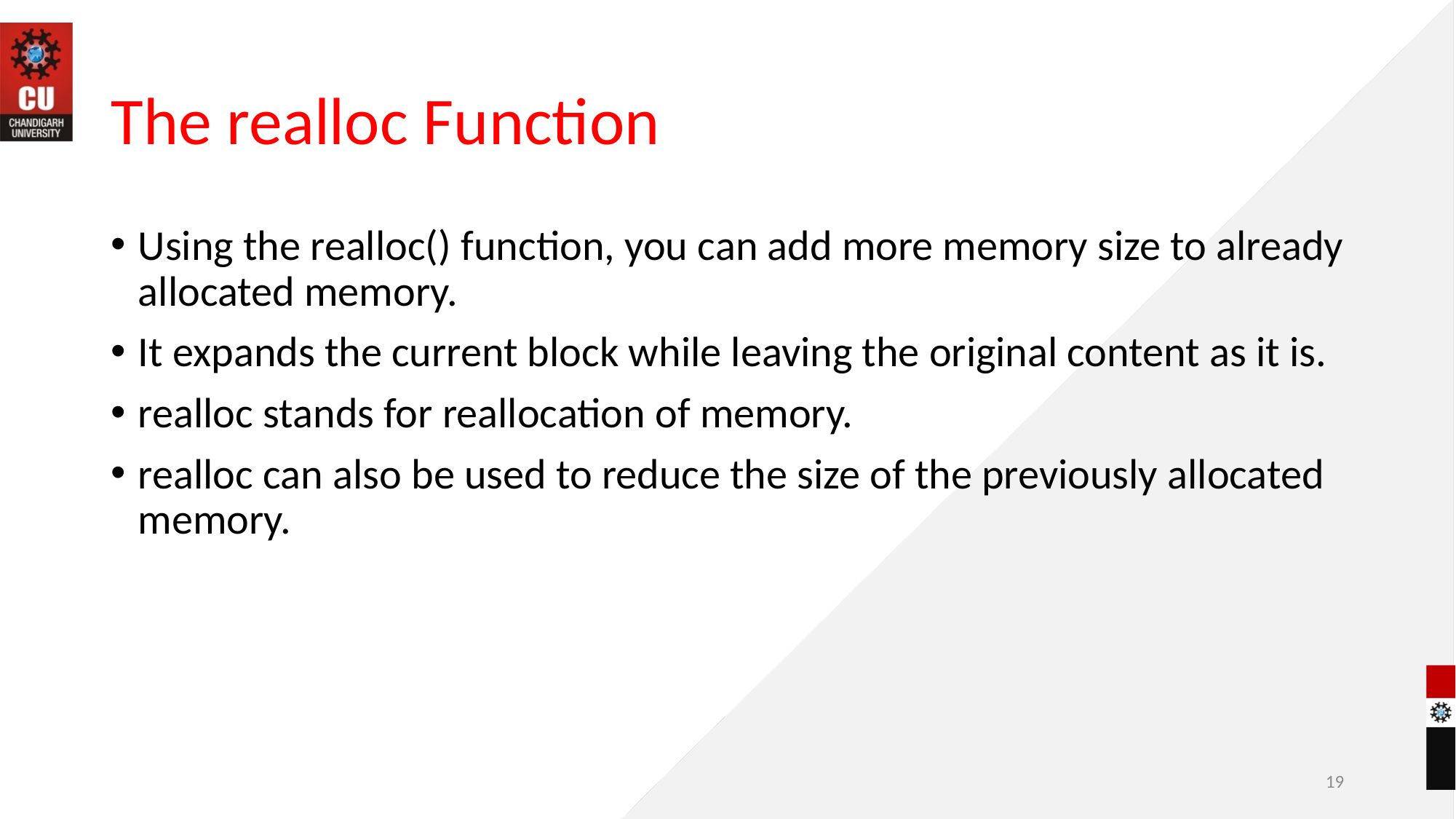

# The realloc Function
Using the realloc() function, you can add more memory size to already allocated memory.
It expands the current block while leaving the original content as it is.
realloc stands for reallocation of memory.
realloc can also be used to reduce the size of the previously allocated memory.

19